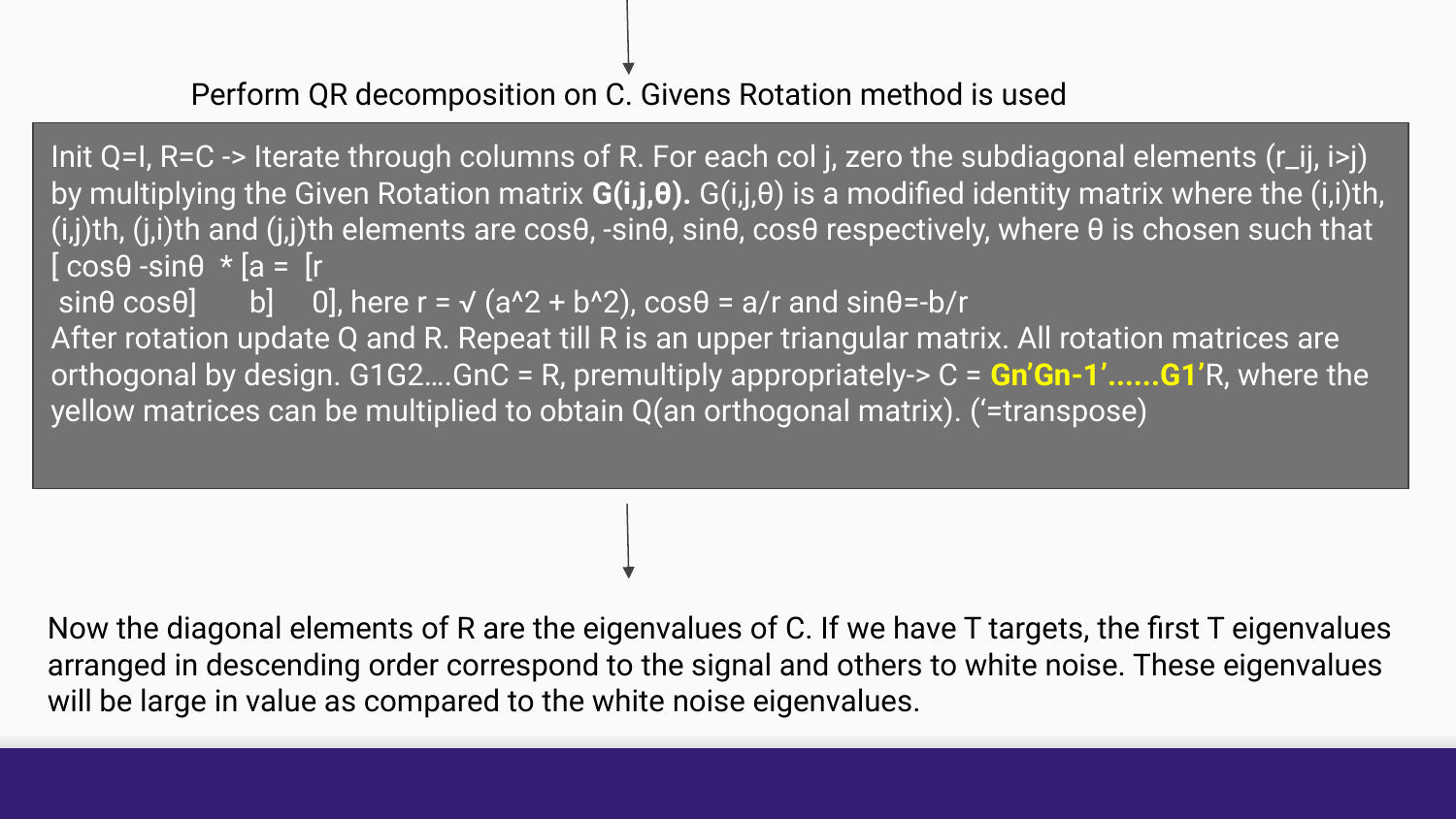

Perform QR decomposition on C. Givens Rotation method is used

Init Q=I, R=C -> Iterate through columns of R. For each col j, zero the subdiagonal elements (r_ij, i>j) by multiplying the Given Rotation matrix G(i,j,θ). G(i,j,θ) is a modified identity matrix where the (i,i)th, (i,j)th, (j,i)th and (j,j)th elements are cosθ, -sinθ, sinθ, cosθ respectively, where θ is chosen such that
[ cosθ -sinθ  * [a =  [r
 sinθ cosθ]       b]     0], here r = √ (a^2 + b^2), cosθ = a/r and sinθ=-b/r
After rotation update Q and R. Repeat till R is an upper triangular matrix. All rotation matrices are orthogonal by design. G1G2….GnC = R, premultiply appropriately-> C = Gn’Gn-1’......G1’R, where the yellow matrices can be multiplied to obtain Q(an orthogonal matrix). (‘=transpose)
Now the diagonal elements of R are the eigenvalues of C. If we have T targets, the first T eigenvalues arranged in descending order correspond to the signal and others to white noise. These eigenvalues will be large in value as compared to the white noise eigenvalues.